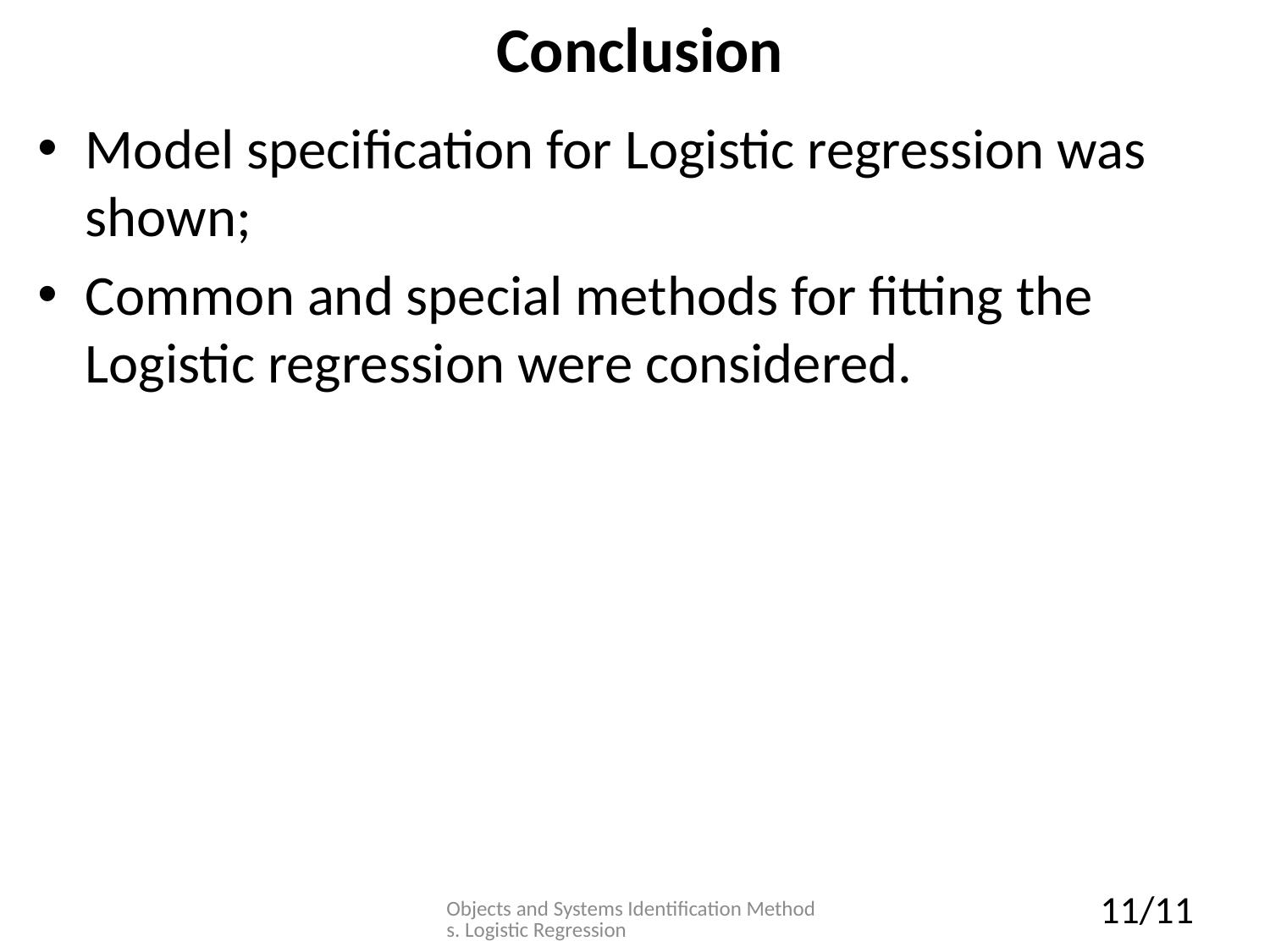

# Conclusion
Model specification for Logistic regression was shown;
Common and special methods for fitting the Logistic regression were considered.
Objects and Systems Identification Methods. Logistic Regression
11/11